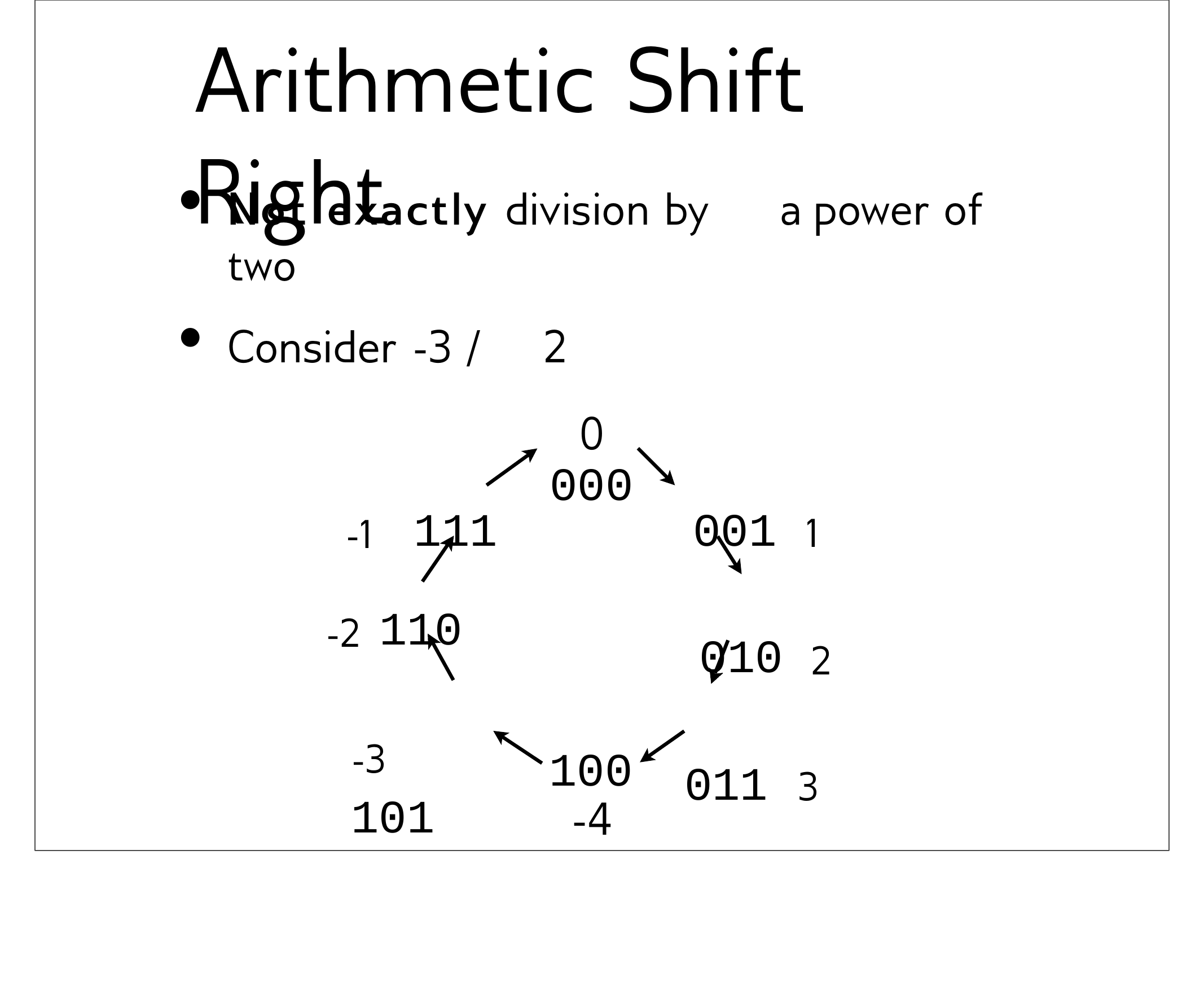

# Arithmetic	Shift Right
Not exactly division by	a	power of two
Consider -3 /	2
0
000

001 1
010 2
011 3
-1	111

-2 110
-3	101

100
-4